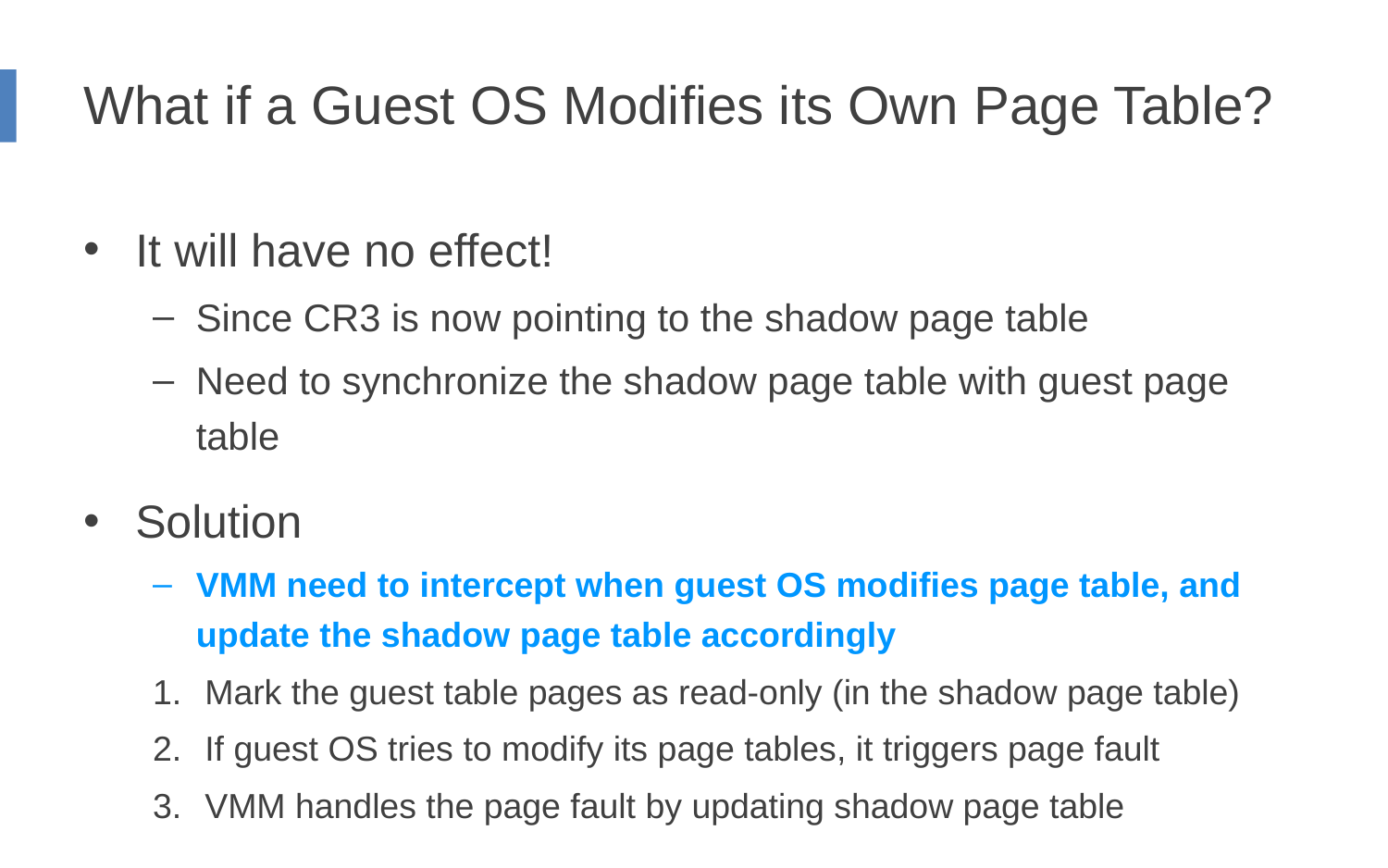

# What if a Guest OS Modifies its Own Page Table?
It will have no effect!
Since CR3 is now pointing to the shadow page table
Need to synchronize the shadow page table with guest page table
Solution
VMM need to intercept when guest OS modifies page table, and update the shadow page table accordingly
Mark the guest table pages as read-only (in the shadow page table)
If guest OS tries to modify its page tables, it triggers page fault
VMM handles the page fault by updating shadow page table